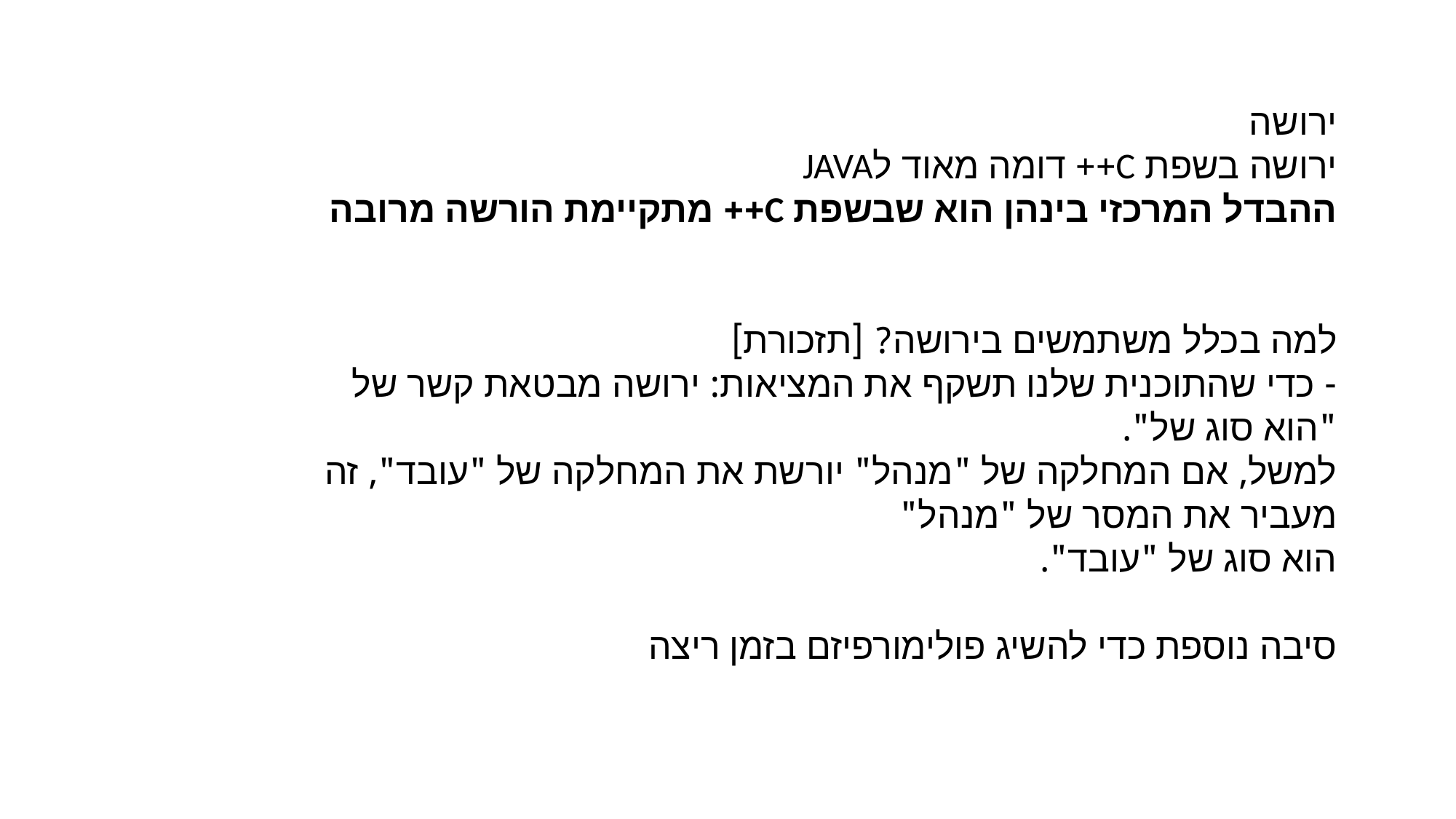

ירושה
ירושה בשפת C++ דומה מאוד לJAVA
ההבדל המרכזי בינהן הוא שבשפת C++ מתקיימת הורשה מרובה
למה בכלל משתמשים בירושה? [תזכורת]
- כדי שהתוכנית שלנו תשקף את המציאות: ירושה מבטאת קשר של "הוא סוג של".
למשל, אם המחלקה של "מנהל" יורשת את המחלקה של "עובד", זה מעביר את המסר של "מנהל"
הוא סוג של "עובד".
סיבה נוספת כדי להשיג פולימורפיזם בזמן ריצה